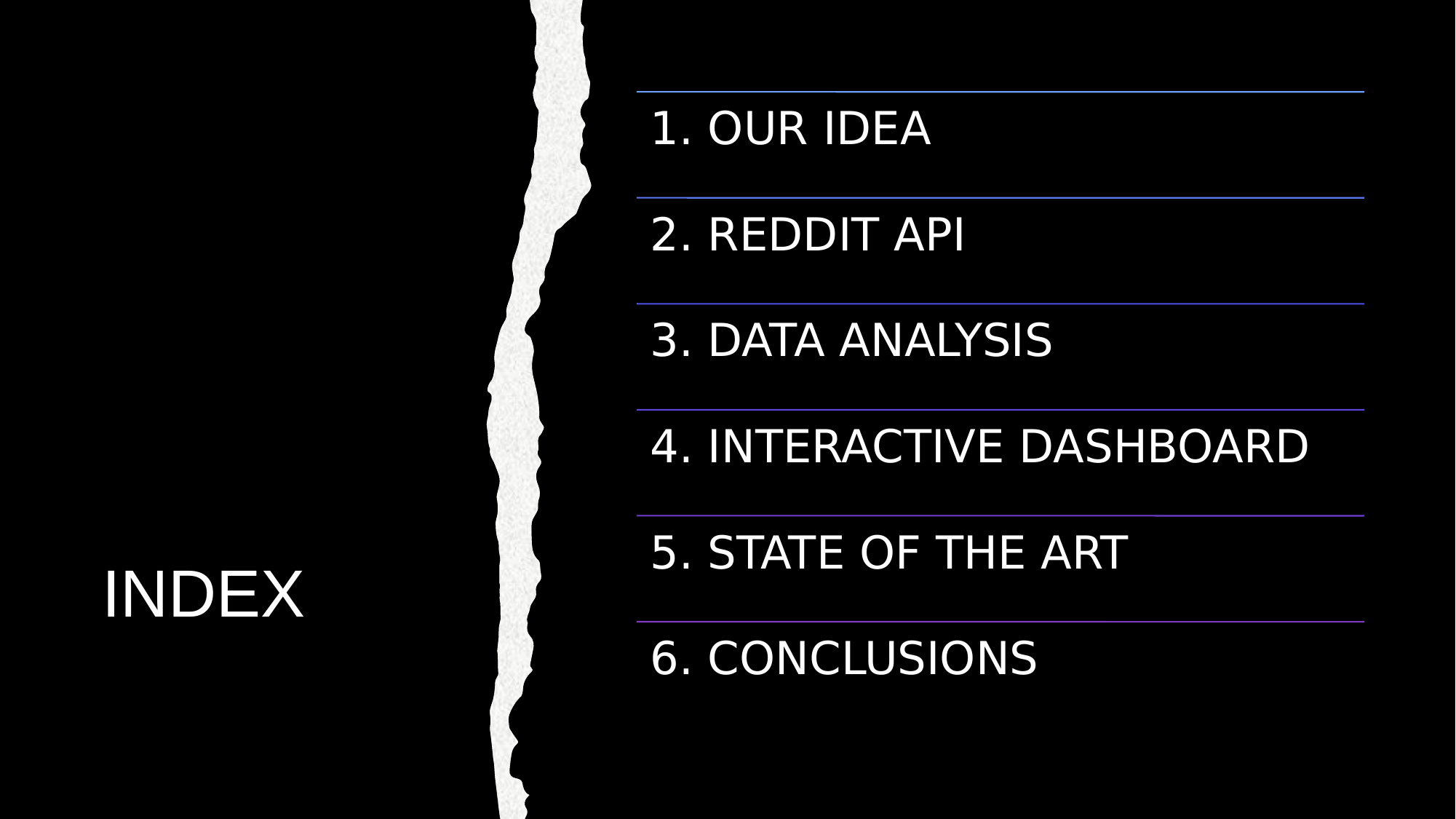

1. OUR IDEA
2. REDDIT API
3. DATA ANALYSIS
4. INTERACTIVE DASHBOARD
5. STATE OF THE ART
6. CONCLUSIONS
# INDEX